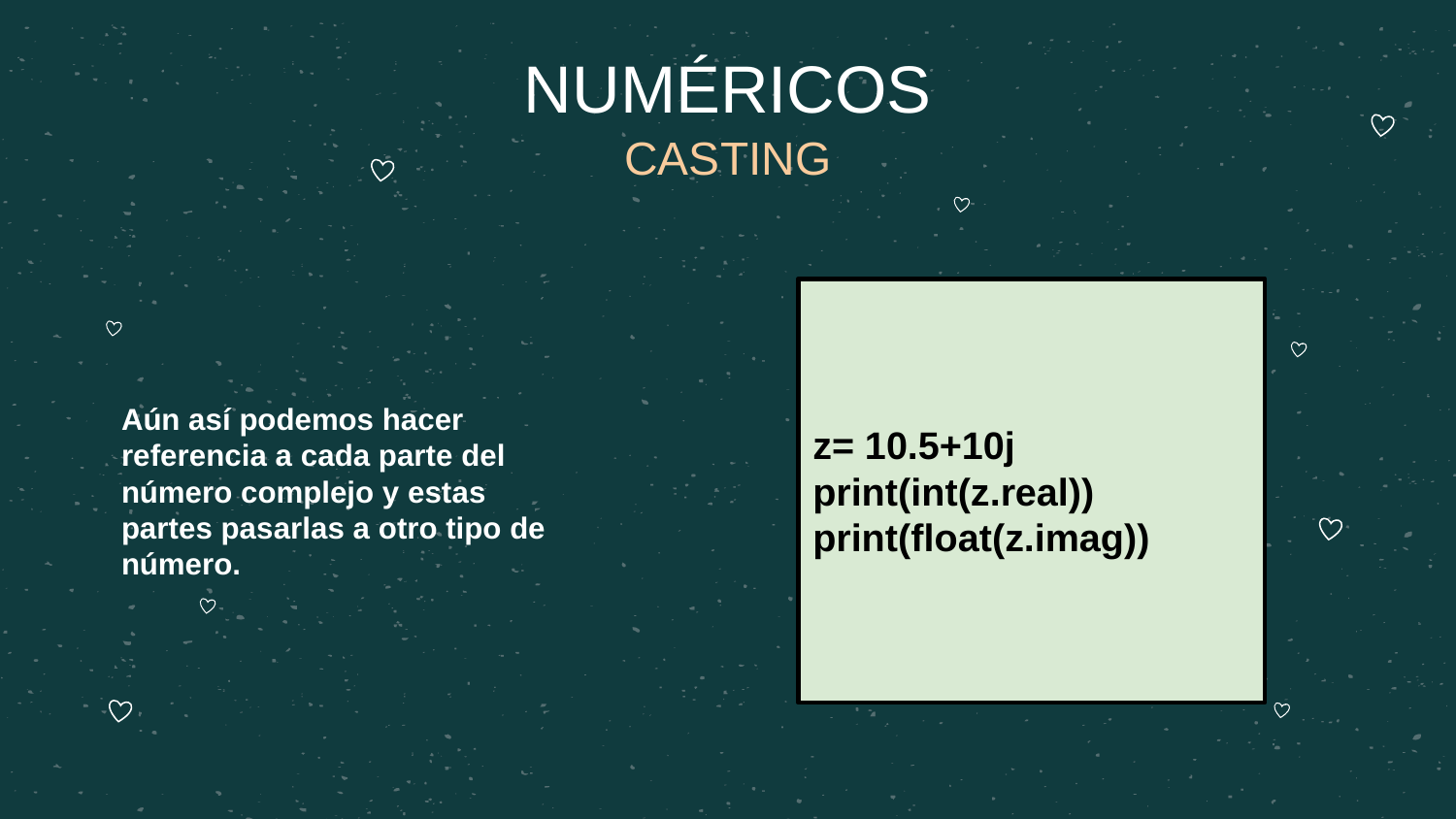

NUMÉRICOS

# CASTING
z= 10.5+10j
print(int(z.real))
print(float(z.imag))
Aún así podemos hacer referencia a cada parte del número complejo y estas partes pasarlas a otro tipo de número.